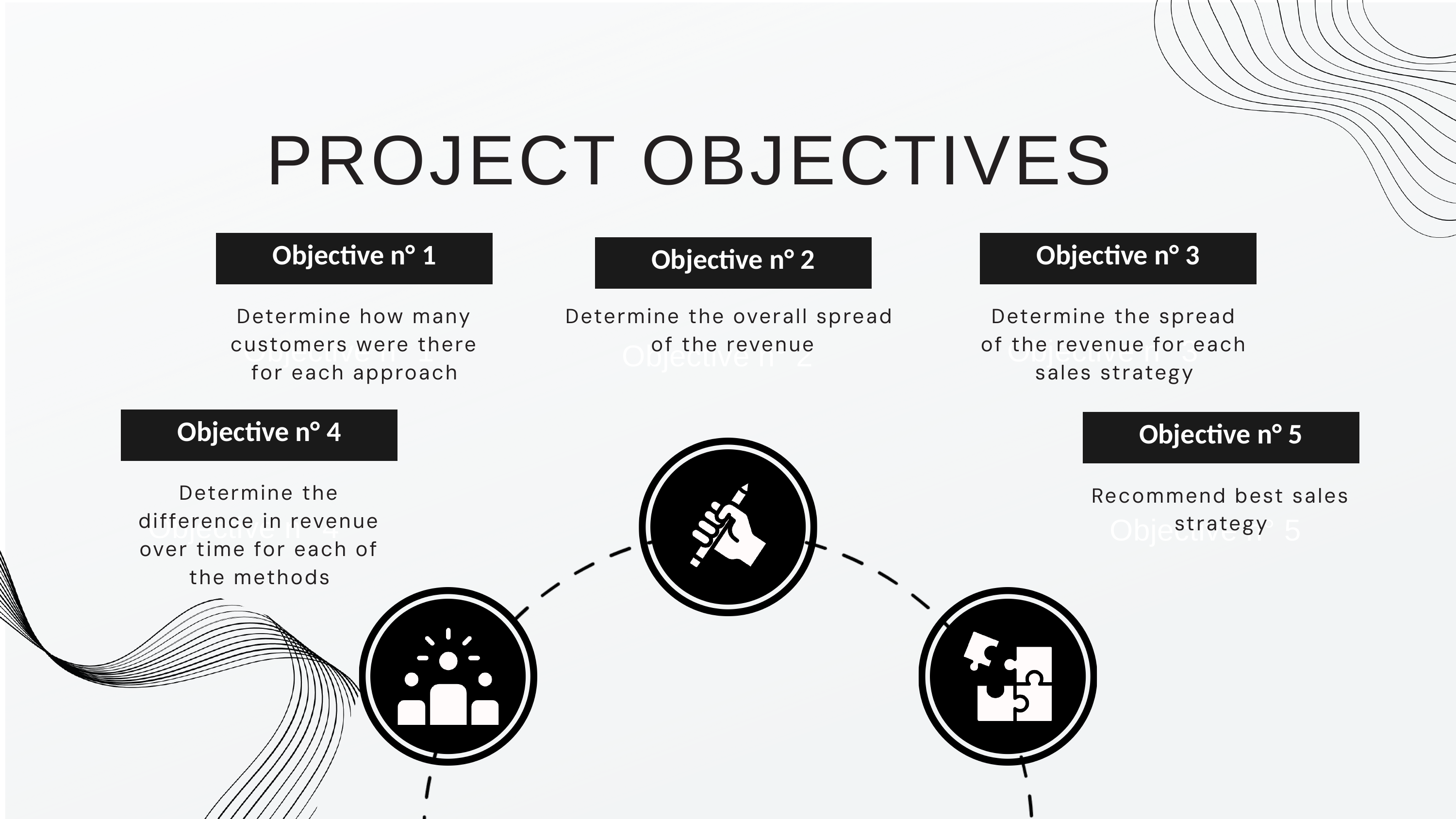

PROJECT OBJECTIVES
Objective n° 1
Objective n° 1
Objective n° 3

Objective n° 3
Objective n° 2

Objective n° 2
Determine how many customers were there for each approach
Determine the overall spread
of the revenue
Determine the spread of the revenue for each sales strategy
Objective n° 4

Objective n° 4
Objective n° 5

Objective n° 5

Determine the difference in revenue over time for each of the methods
Recommend best sales strategy